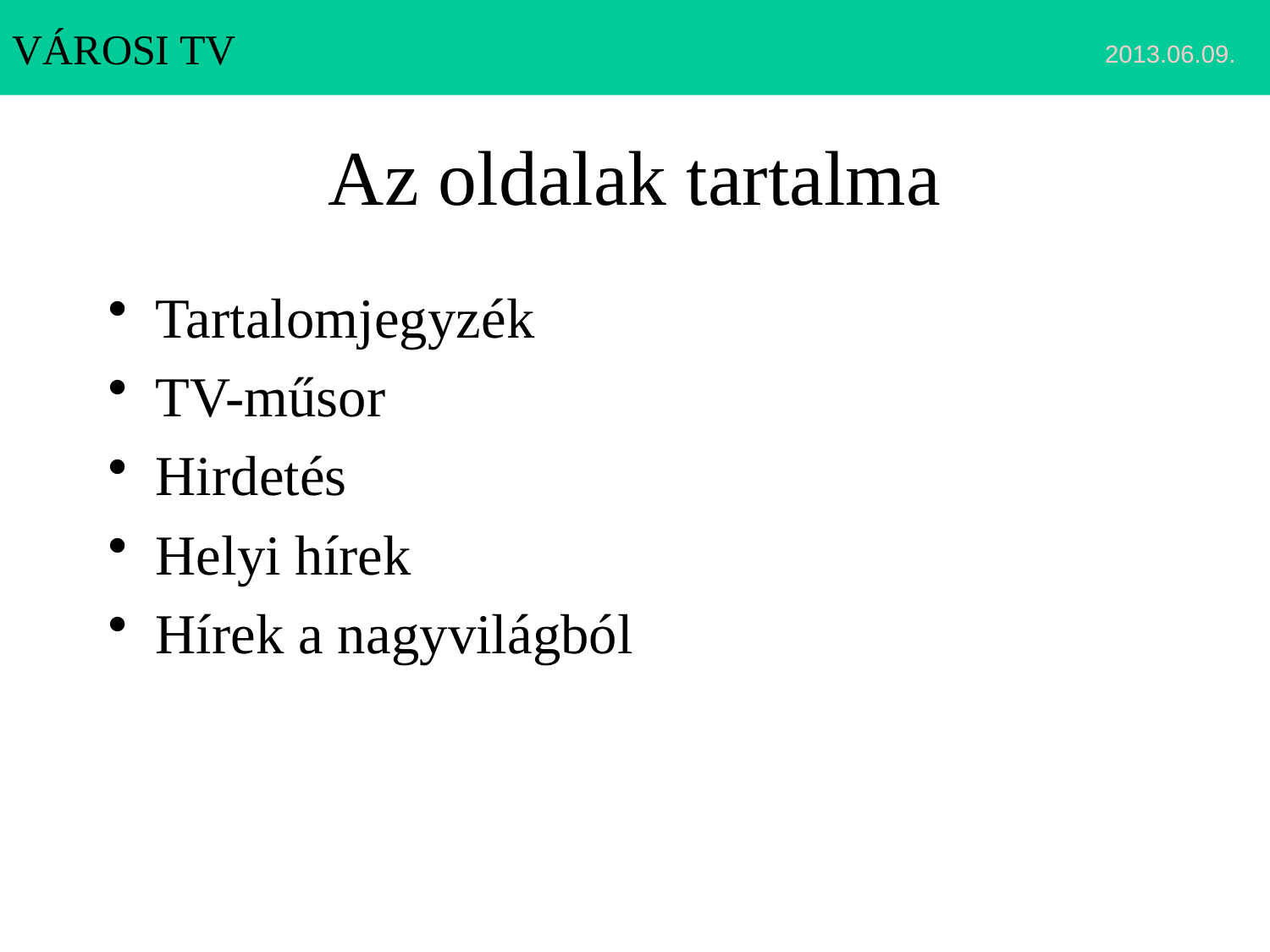

2013.06.09.
# Az oldalak tartalma
Tartalomjegyzék
TV-műsor
Hirdetés
Helyi hírek
Hírek a nagyvilágból